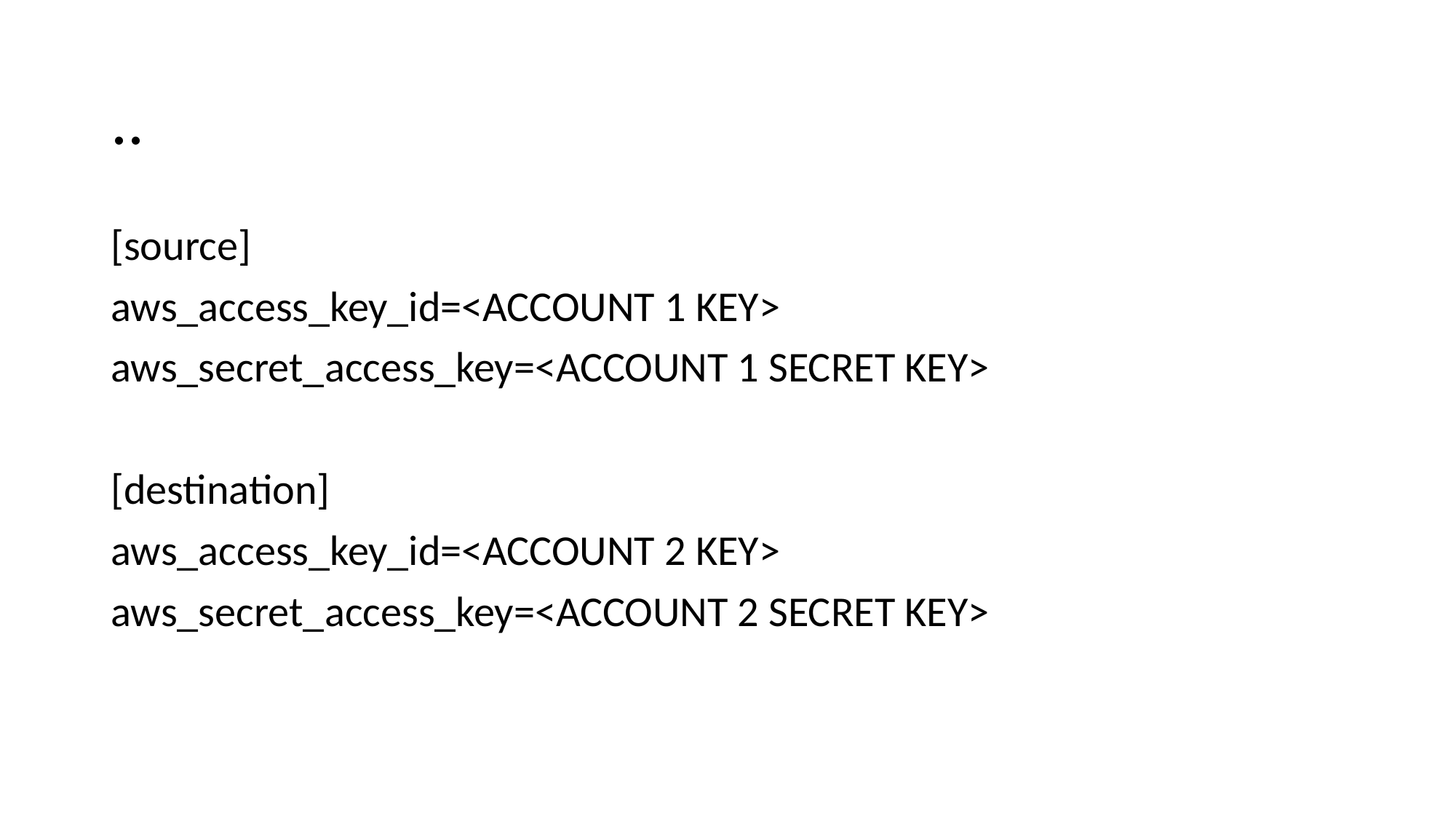

# ..
[source]
aws_access_key_id=<ACCOUNT 1 KEY>
aws_secret_access_key=<ACCOUNT 1 SECRET KEY>

[destination]
aws_access_key_id=<ACCOUNT 2 KEY>
aws_secret_access_key=<ACCOUNT 2 SECRET KEY>